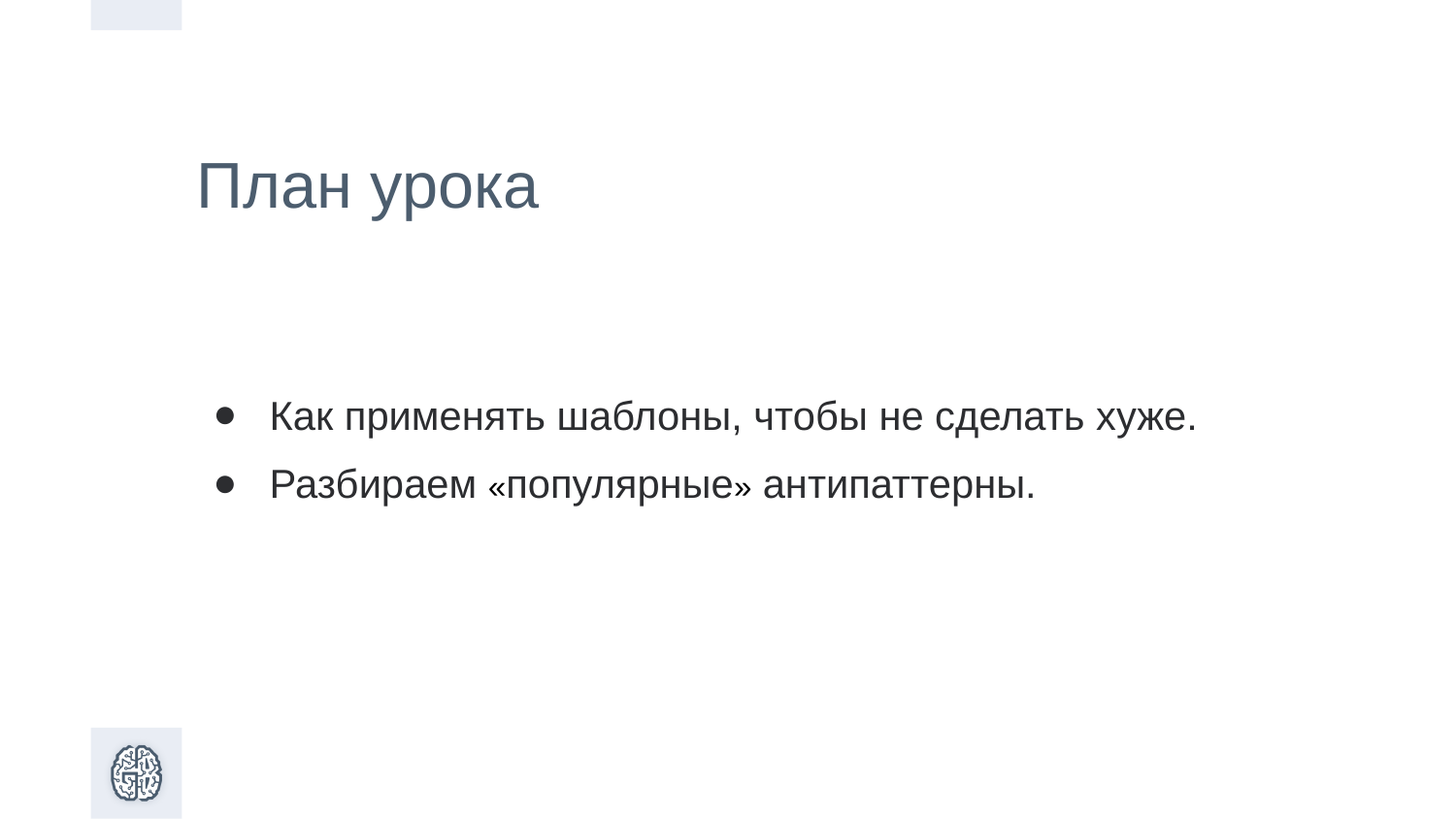

План урока
Как применять шаблоны, чтобы не сделать хуже.
Разбираем «популярные» антипаттерны.